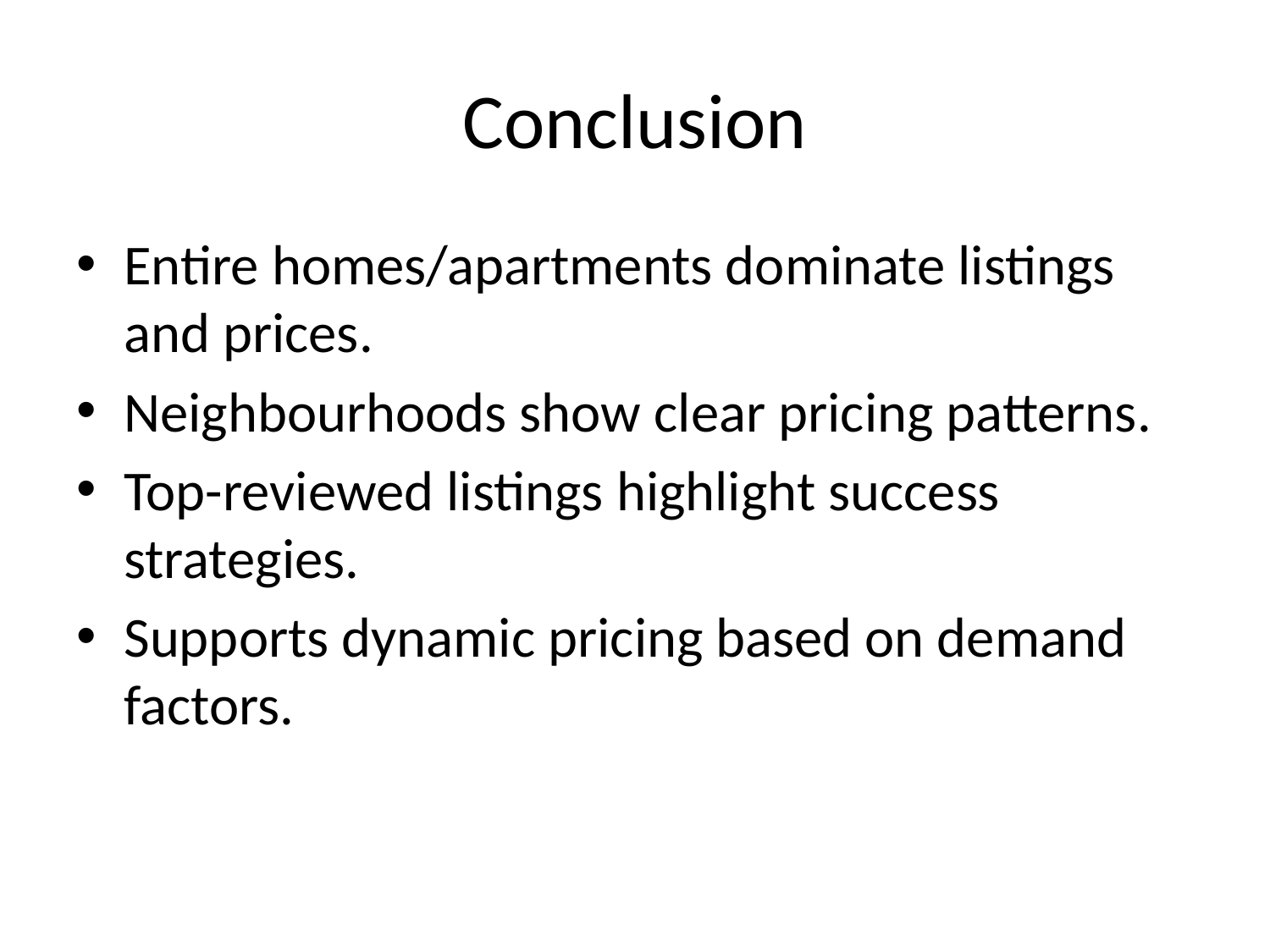

# Conclusion
Entire homes/apartments dominate listings and prices.
Neighbourhoods show clear pricing patterns.
Top-reviewed listings highlight success strategies.
Supports dynamic pricing based on demand factors.